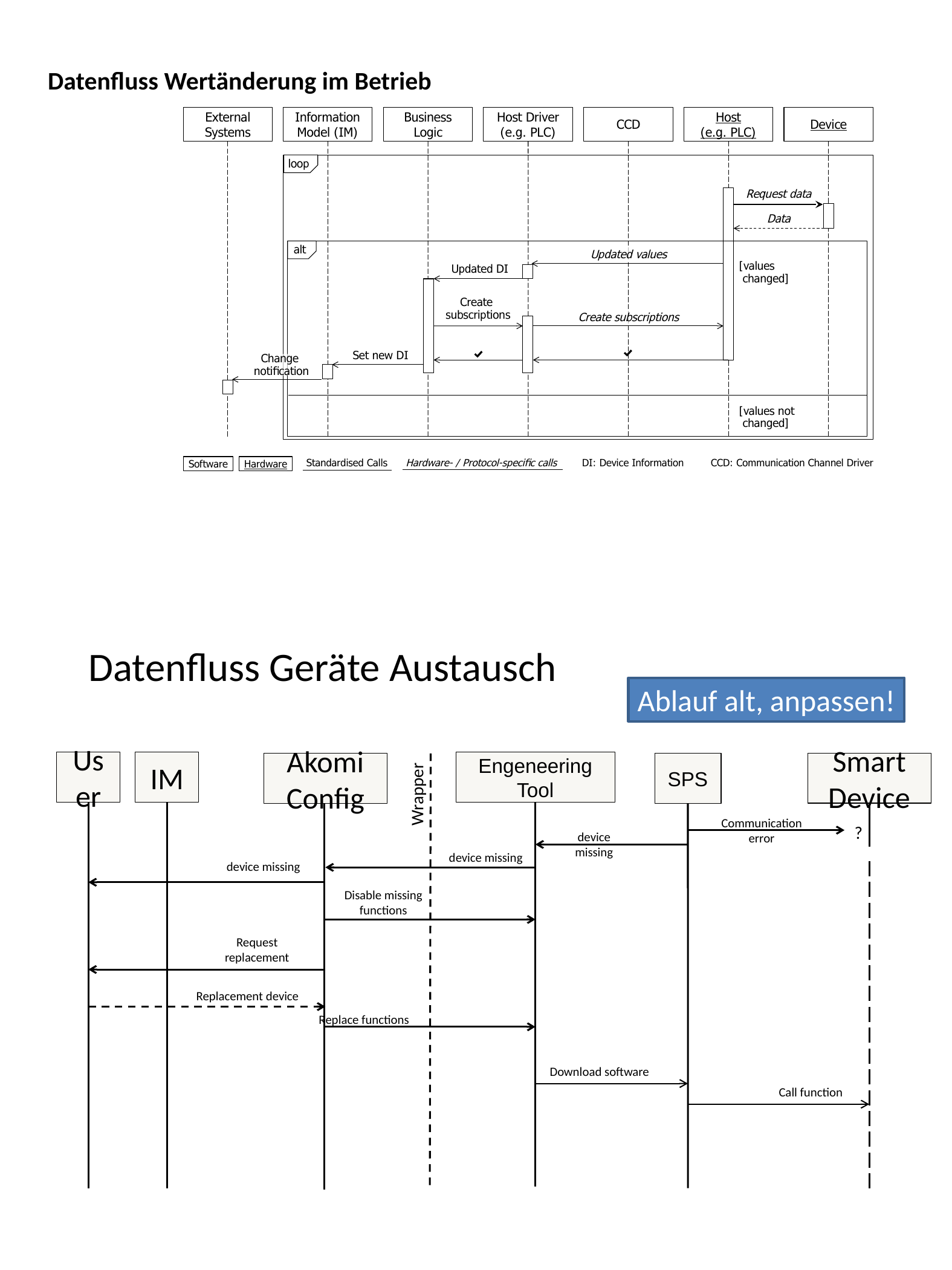

Datenfluss Wertänderung im Betrieb
External Systems
Information Model (IM)
Business Logic
Host Driver (e.g. PLC)
CCD
Host
(e.g. PLC)
Device

loop
Request data

Data

alt

Updated values
Updated DI
[values
 changed]

Create
subscriptions
Create subscriptions

Set new DI

Change
notification

[values not
 changed]
DI: Device Information
CCD: Communication Channel Driver
Hardware- / Protocol-specific calls
Standardised Calls
Software
Hardware
Datenfluss Geräte Austausch
Ablauf alt, anpassen!
User
IM
Engeneering Tool
Smart Device
Akomi Config
SPS
Wrapper
Communication error
?
device missing
device missing
device missing
Disable missing functions
Request replacement
Replacement device
Replace functions
Download software
Call function